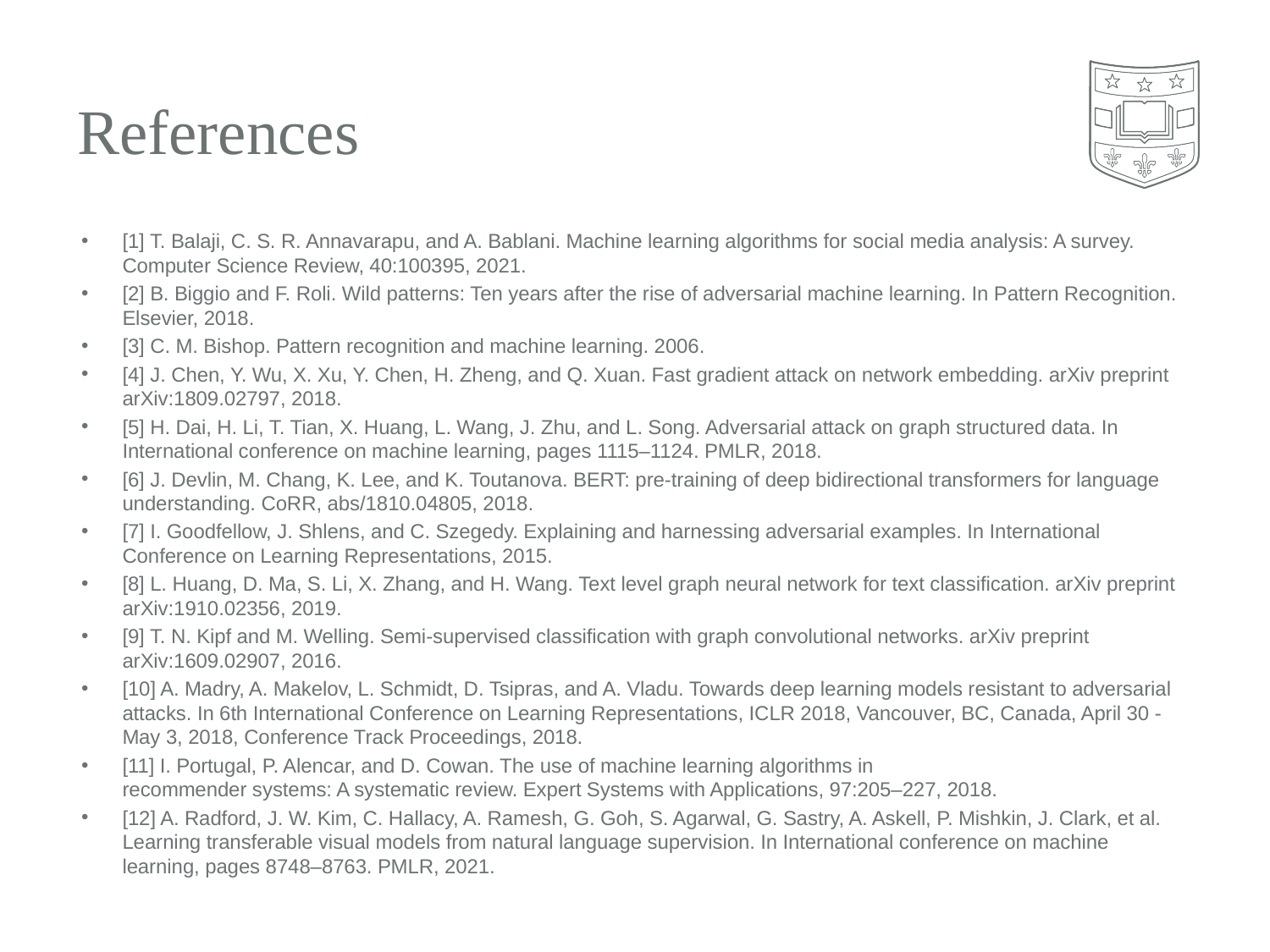

# References
[1] T. Balaji, C. S. R. Annavarapu, and A. Bablani. Machine learning algorithms for social media analysis: A survey. Computer Science Review, 40:100395, 2021.
[2] B. Biggio and F. Roli. Wild patterns: Ten years after the rise of adversarial machine learning. In Pattern Recognition. Elsevier, 2018.
[3] C. M. Bishop. Pattern recognition and machine learning. 2006.
[4] J. Chen, Y. Wu, X. Xu, Y. Chen, H. Zheng, and Q. Xuan. Fast gradient attack on network embedding. arXiv preprint arXiv:1809.02797, 2018.
[5] H. Dai, H. Li, T. Tian, X. Huang, L. Wang, J. Zhu, and L. Song. Adversarial attack on graph structured data. In International conference on machine learning, pages 1115–1124. PMLR, 2018.
[6] J. Devlin, M. Chang, K. Lee, and K. Toutanova. BERT: pre-training of deep bidirectional transformers for language understanding. CoRR, abs/1810.04805, 2018.
[7] I. Goodfellow, J. Shlens, and C. Szegedy. Explaining and harnessing adversarial examples. In International Conference on Learning Representations, 2015.
[8] L. Huang, D. Ma, S. Li, X. Zhang, and H. Wang. Text level graph neural network for text classification. arXiv preprint arXiv:1910.02356, 2019.
[9] T. N. Kipf and M. Welling. Semi-supervised classification with graph convolutional networks. arXiv preprint arXiv:1609.02907, 2016.
[10] A. Madry, A. Makelov, L. Schmidt, D. Tsipras, and A. Vladu. Towards deep learning models resistant to adversarial attacks. In 6th International Conference on Learning Representations, ICLR 2018, Vancouver, BC, Canada, April 30 - May 3, 2018, Conference Track Proceedings, 2018.
[11] I. Portugal, P. Alencar, and D. Cowan. The use of machine learning algorithms in
recommender systems: A systematic review. Expert Systems with Applications, 97:205–227, 2018.
[12] A. Radford, J. W. Kim, C. Hallacy, A. Ramesh, G. Goh, S. Agarwal, G. Sastry, A. Askell, P. Mishkin, J. Clark, et al. Learning transferable visual models from natural language supervision. In International conference on machine learning, pages 8748–8763. PMLR, 2021.